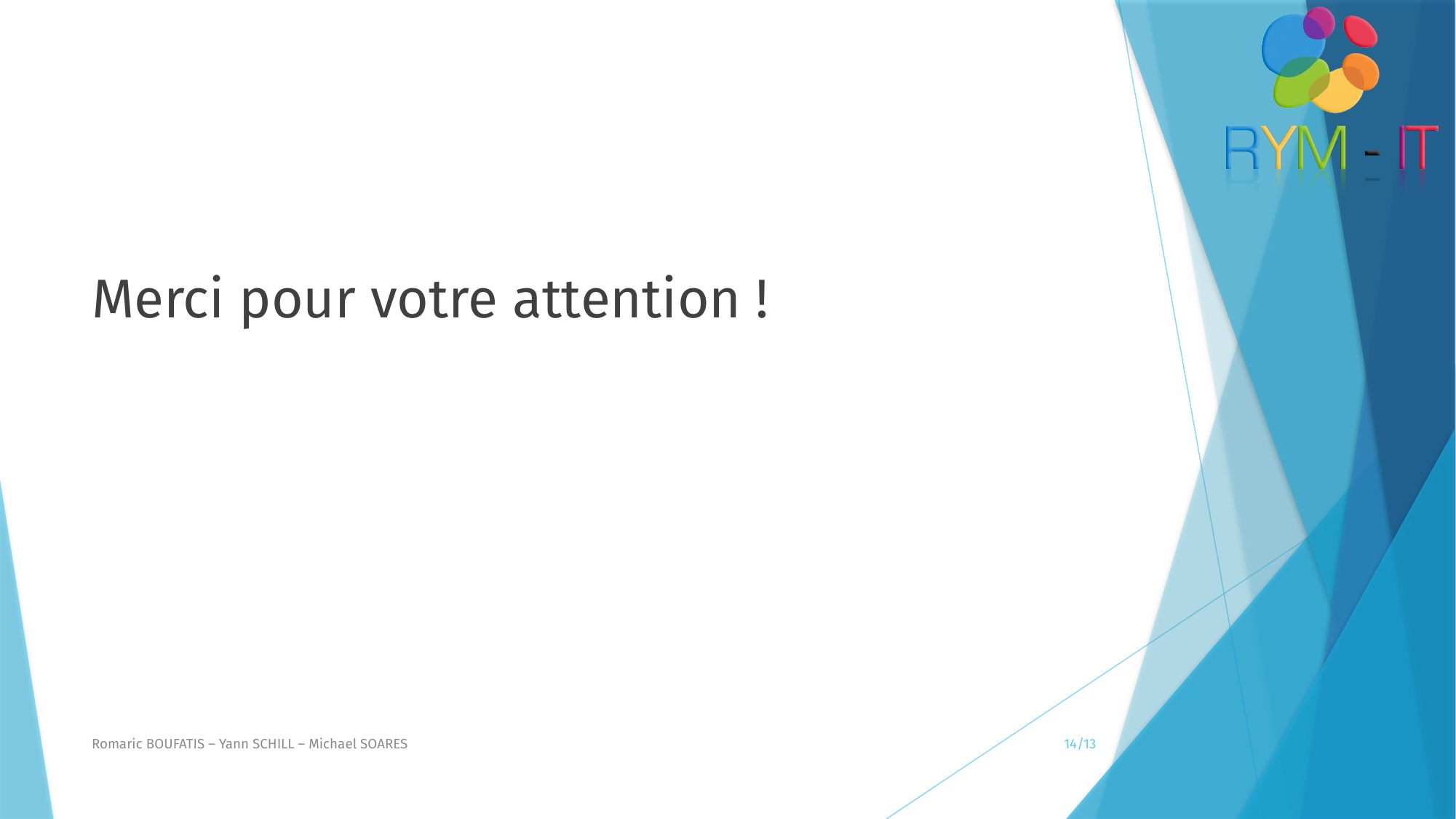

Merci pour votre attention !
Romaric BOUFATIS – Yann SCHILL – Michael SOARES
14/13